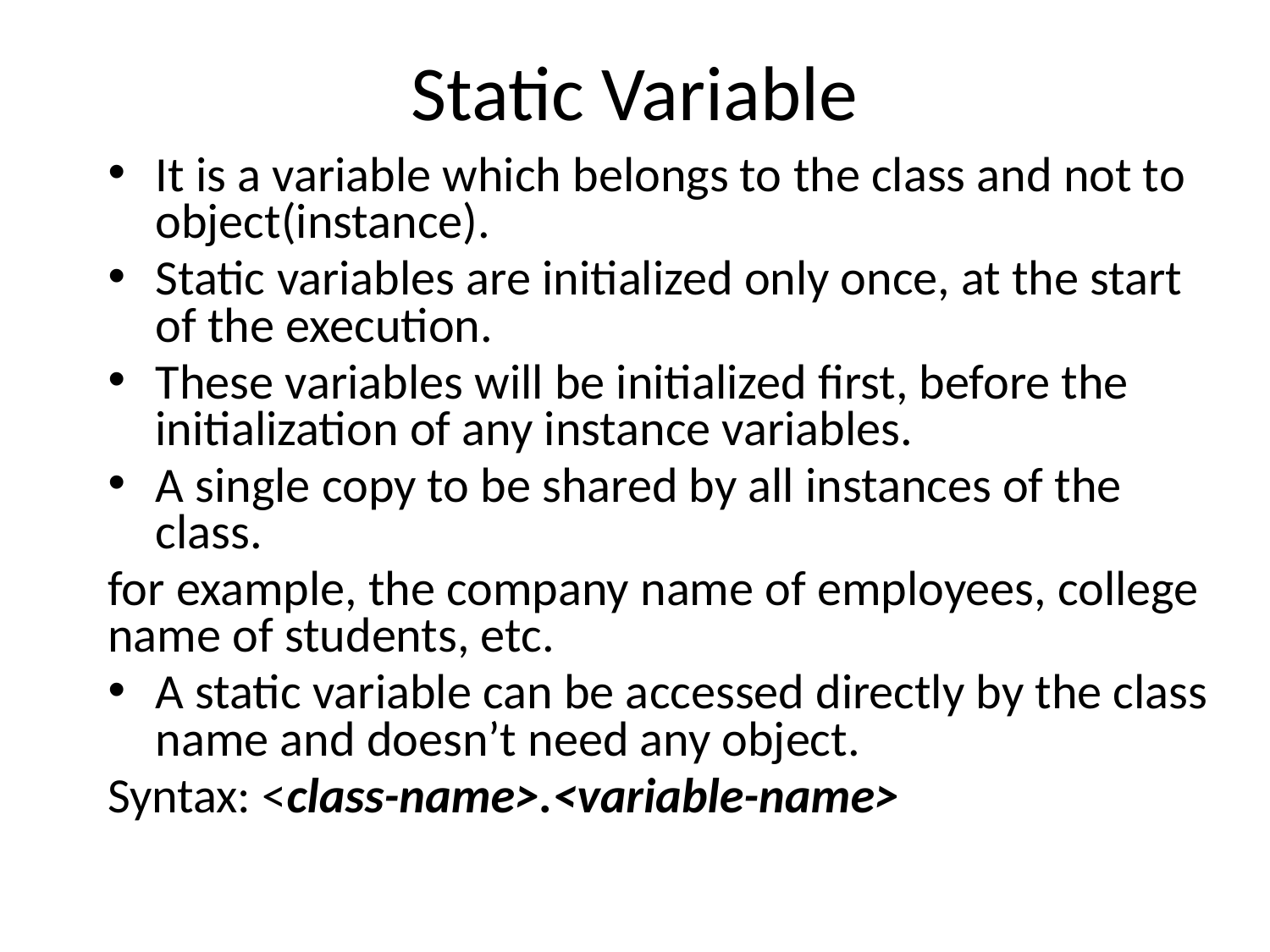

# Static Variable
It is a variable which belongs to the class and not to object(instance).
Static variables are initialized only once, at the start of the execution.
These variables will be initialized first, before the initialization of any instance variables.
A single copy to be shared by all instances of the class.
for example, the company name of employees, college name of students, etc.
A static variable can be accessed directly by the class name and doesn’t need any object.
Syntax: <class-name>.<variable-name>